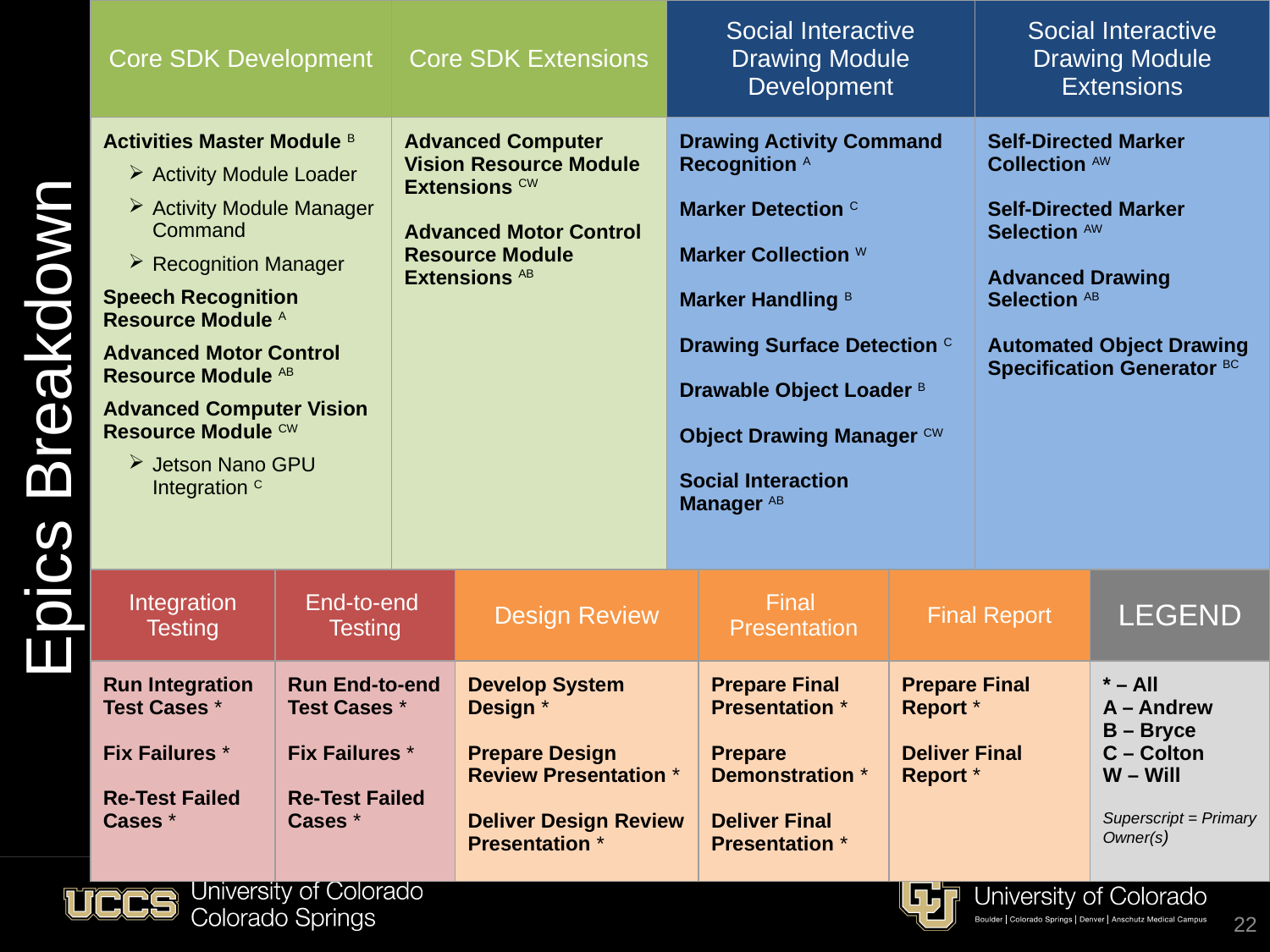

| Core SDK Development | Core SDK Extensions | Social Interactive Drawing Module Development | Social Interactive Drawing Module Extensions |
| --- | --- | --- | --- |
| Activities Master Module B Activity Module Loader Activity Module Manager Command Recognition Manager Speech Recognition Resource Module A Advanced Motor Control Resource Module AB Advanced Computer Vision Resource Module CW Jetson Nano GPU Integration C | Advanced Computer Vision Resource Module Extensions CW Advanced Motor Control Resource Module Extensions AB | Drawing Activity Command Recognition A Marker Detection C Marker Collection W Marker Handling B Drawing Surface Detection C Drawable Object Loader B Object Drawing Manager CW Social Interaction Manager AB | Self-Directed Marker Collection AW Self-Directed Marker Selection AW Advanced Drawing Selection AB Automated Object Drawing Specification Generator BC |
# Epics Breakdown
| Integration Testing | End-to-end Testing | Design Review | Final Presentation | Final Report | LEGEND |
| --- | --- | --- | --- | --- | --- |
| Run Integration Test Cases \* Fix Failures \* Re-Test Failed Cases \* | Run End-to-end Test Cases \* Fix Failures \* Re-Test Failed Cases \* | Develop System Design \* Prepare Design Review Presentation \* Deliver Design Review Presentation \* | Prepare Final Presentation \* Prepare Demonstration \* Deliver Final Presentation \* | Prepare Final Report \* Deliver Final Report \* | \* – All A – Andrew B – Bryce C – Colton W – Will Superscript = Primary Owner(s) |
22